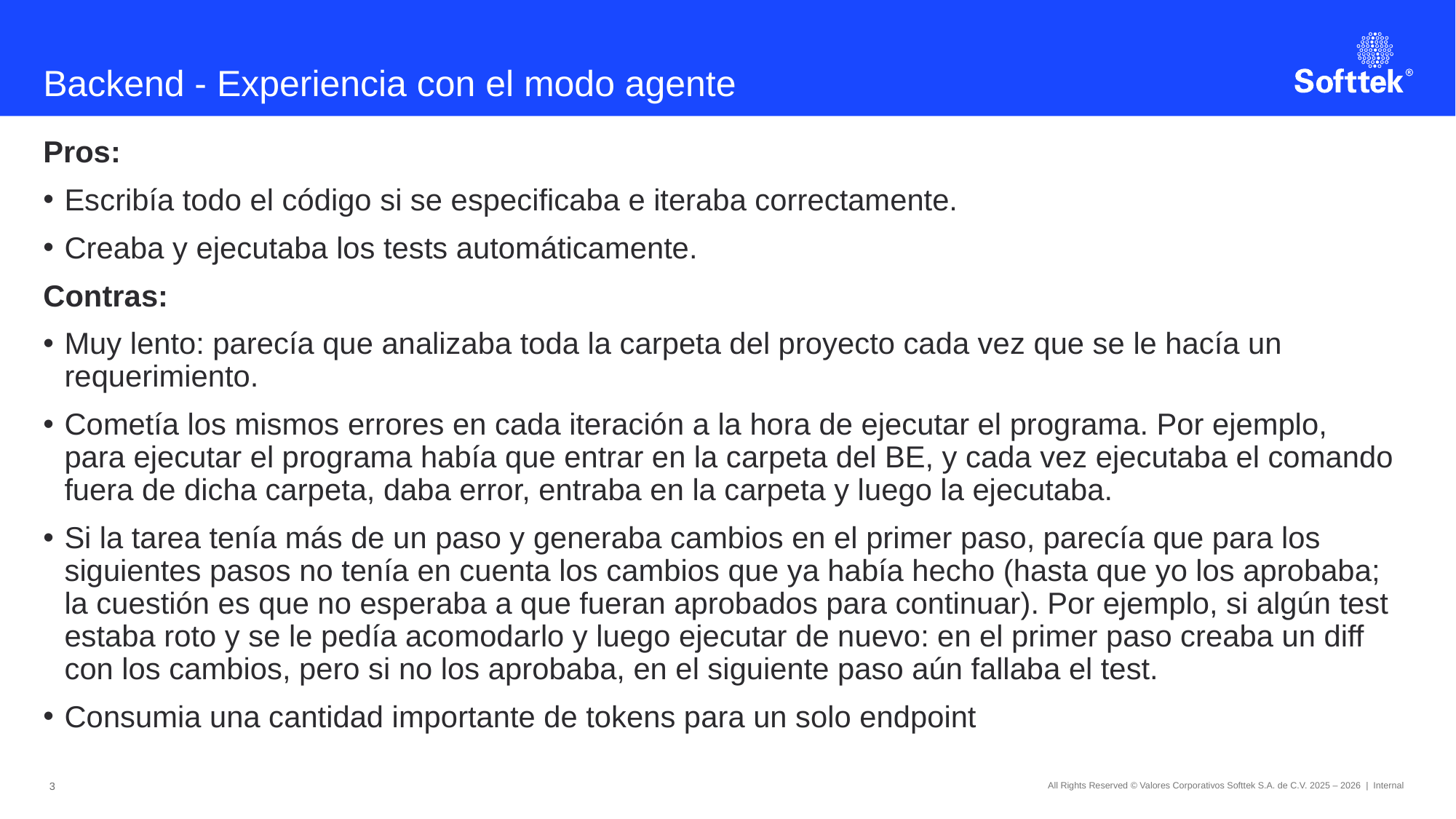

# Backend - Experiencia con el modo agente
Pros:
Escribía todo el código si se especificaba e iteraba correctamente.
Creaba y ejecutaba los tests automáticamente.
Contras:
Muy lento: parecía que analizaba toda la carpeta del proyecto cada vez que se le hacía un requerimiento.
Cometía los mismos errores en cada iteración a la hora de ejecutar el programa. Por ejemplo, para ejecutar el programa había que entrar en la carpeta del BE, y cada vez ejecutaba el comando fuera de dicha carpeta, daba error, entraba en la carpeta y luego la ejecutaba.
Si la tarea tenía más de un paso y generaba cambios en el primer paso, parecía que para los siguientes pasos no tenía en cuenta los cambios que ya había hecho (hasta que yo los aprobaba; la cuestión es que no esperaba a que fueran aprobados para continuar). Por ejemplo, si algún test estaba roto y se le pedía acomodarlo y luego ejecutar de nuevo: en el primer paso creaba un diff con los cambios, pero si no los aprobaba, en el siguiente paso aún fallaba el test.
Consumia una cantidad importante de tokens para un solo endpoint